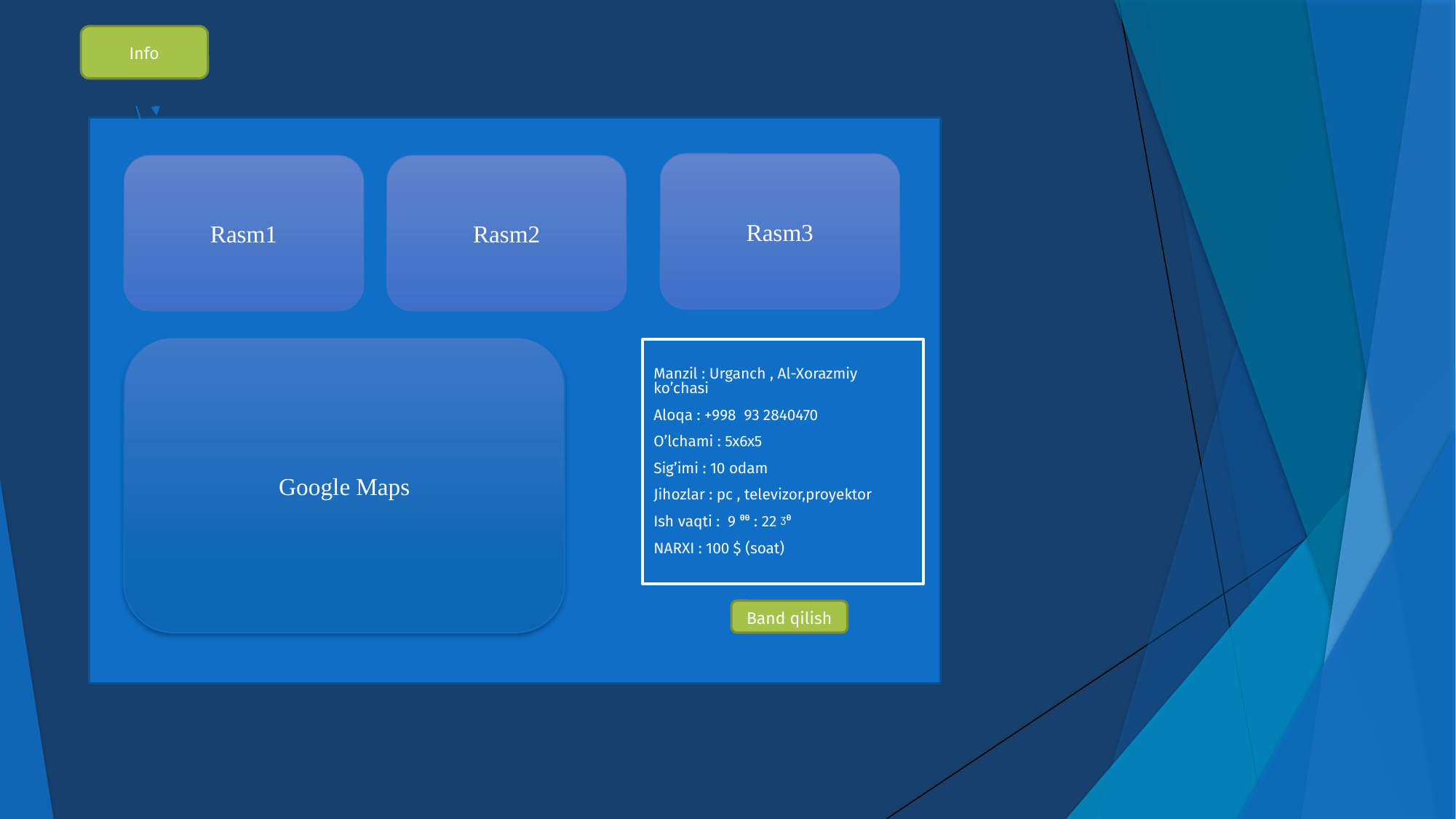

Info

#

Rasm3
Rasm1
Rasm2
Google Maps
Manzil : Urganch , Al-Xorazmiy ko’chasi
Aloqa : +998  93 2840470
O’lchami : 5x6x5
Sig’imi : 10 odam
Jihozlar : pc , televizor,proyektor
Ish vaqti :  9 ᶿᶿ : 22 ᶾᶿ
NARXI : 100 $ (soat)
Band qilish